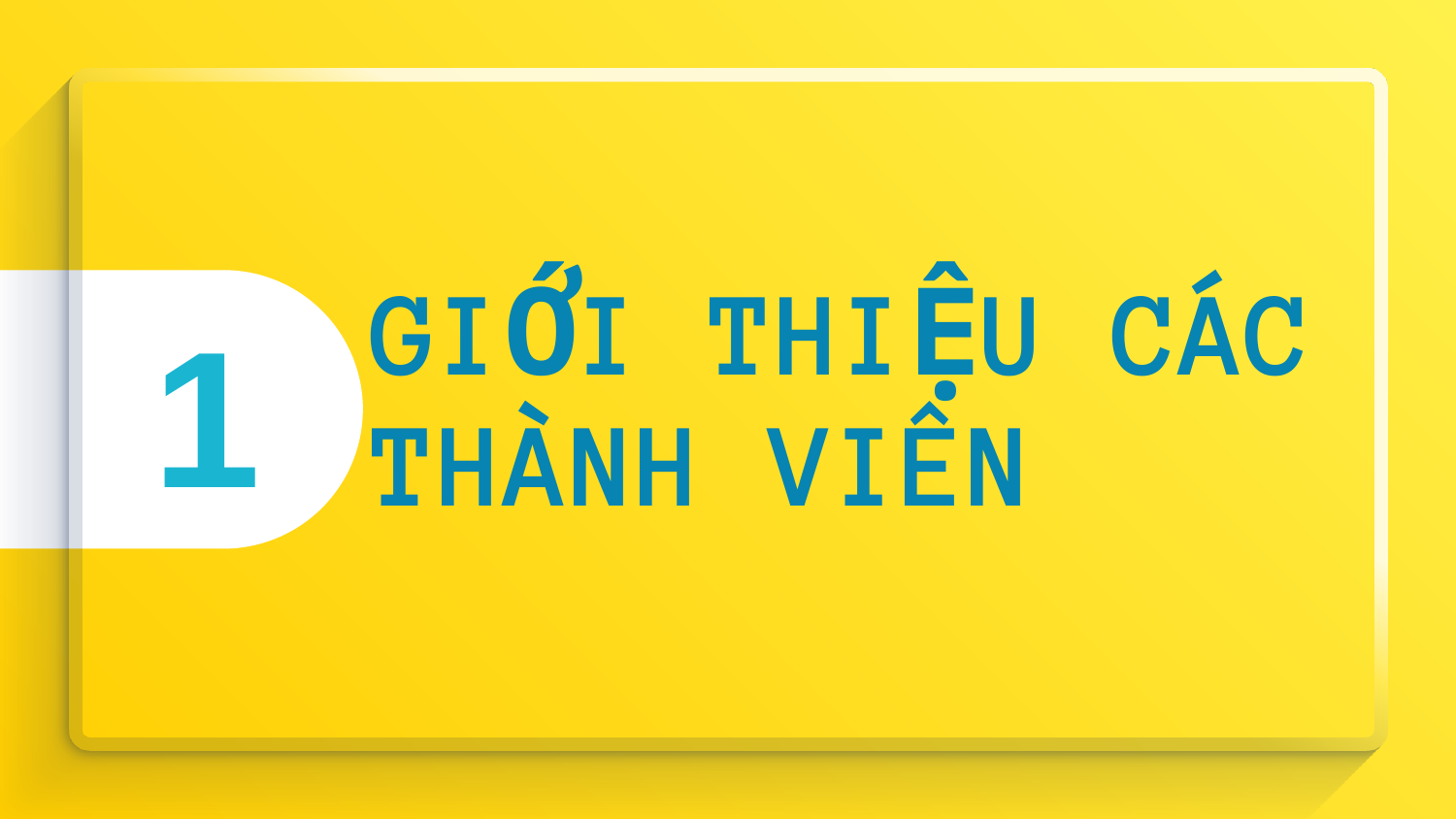

1
# GIỚI THIỆU CÁC THÀNH VIÊN